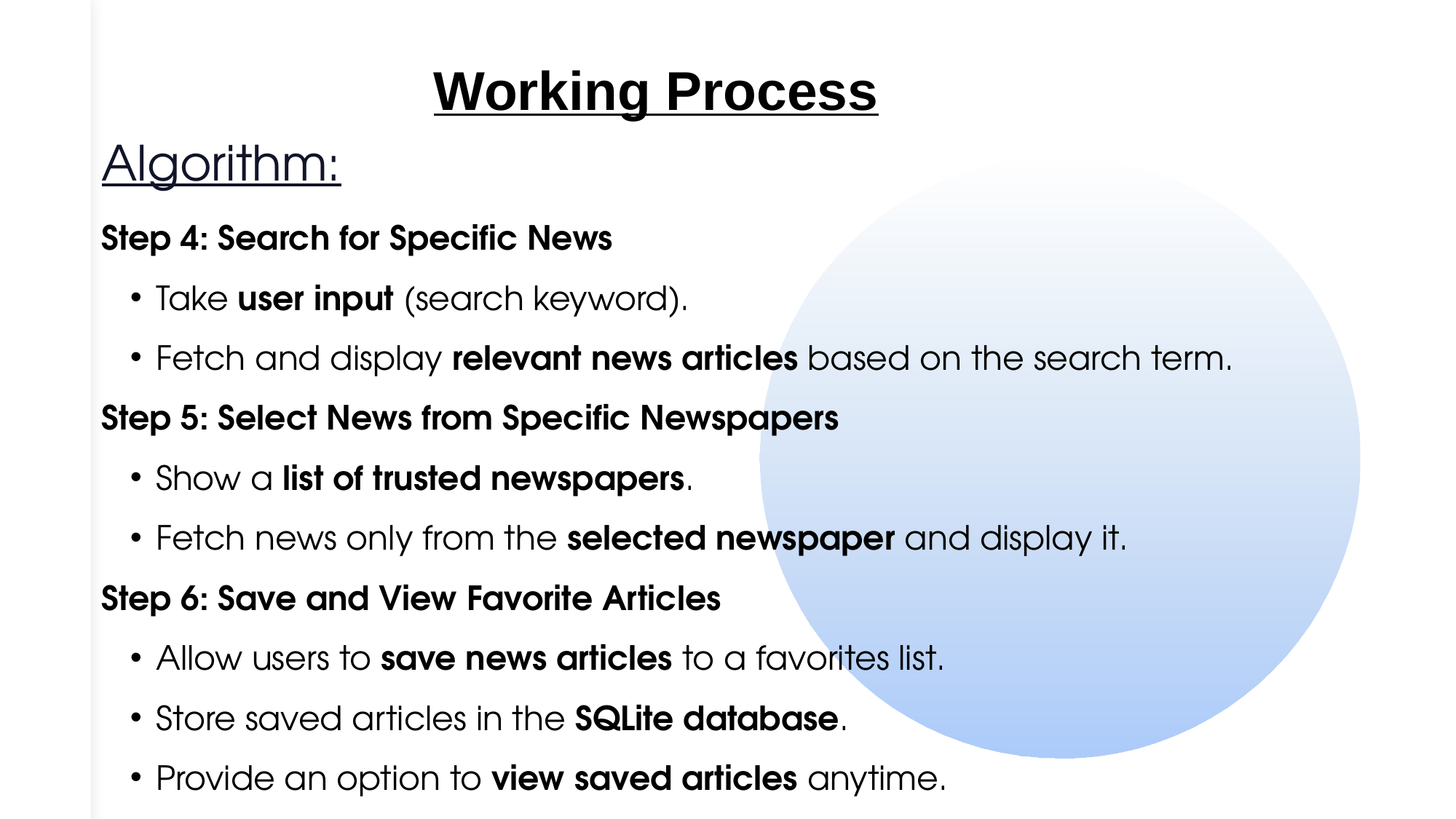

Working Process
Algorithm:
Step 4: Search for Specific News
Take user input (search keyword).
Fetch and display relevant news articles based on the search term.
Step 5: Select News from Specific Newspapers
Show a list of trusted newspapers.
Fetch news only from the selected newspaper and display it.
Step 6: Save and View Favorite Articles
Allow users to save news articles to a favorites list.
Store saved articles in the SQLite database.
Provide an option to view saved articles anytime.